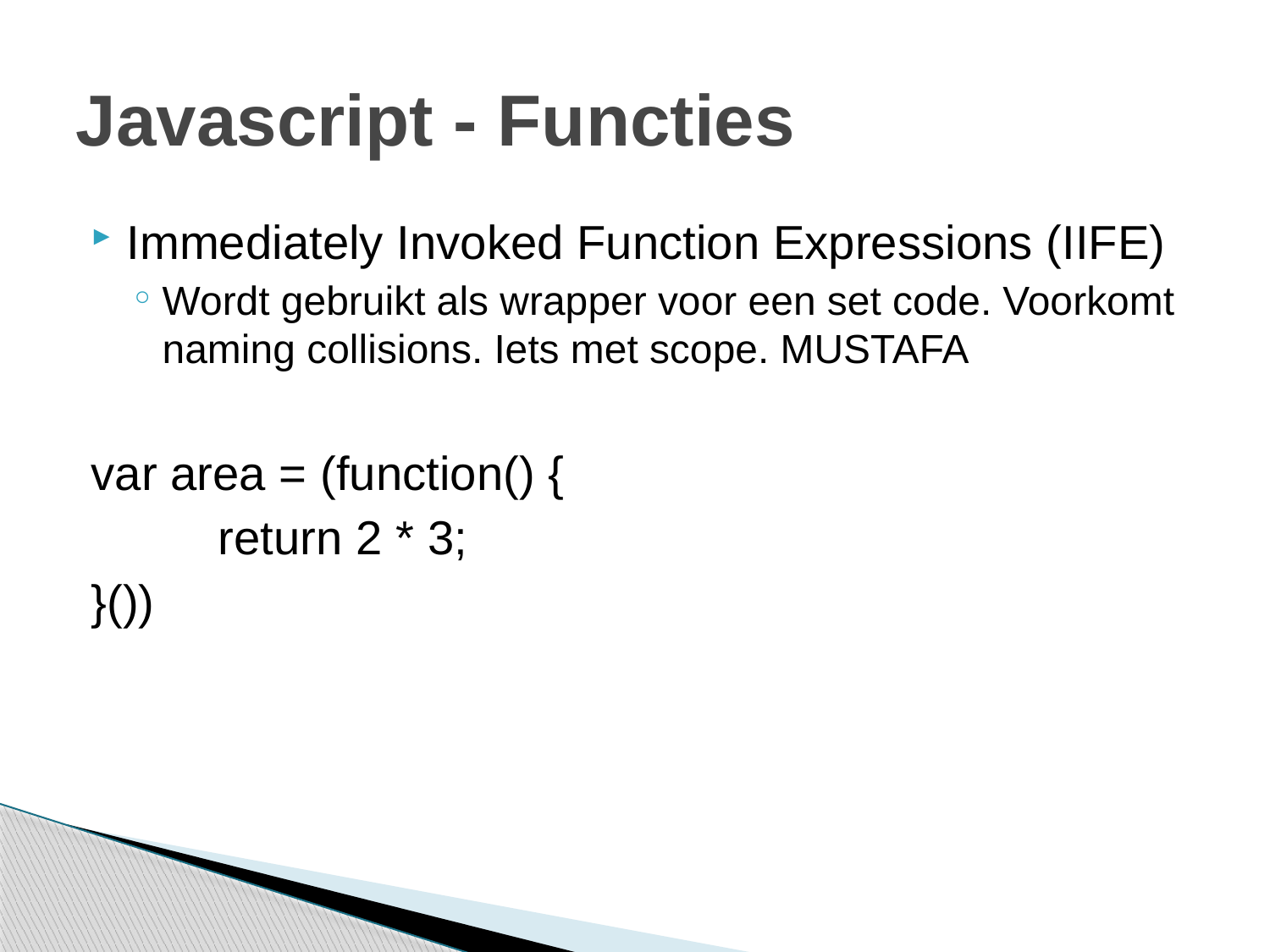

# Javascript - Functies
Immediately Invoked Function Expressions (IIFE)
Wordt gebruikt als wrapper voor een set code. Voorkomt naming collisions. Iets met scope. MUSTAFA

var area = (function() {
	return 2 * 3;
}())